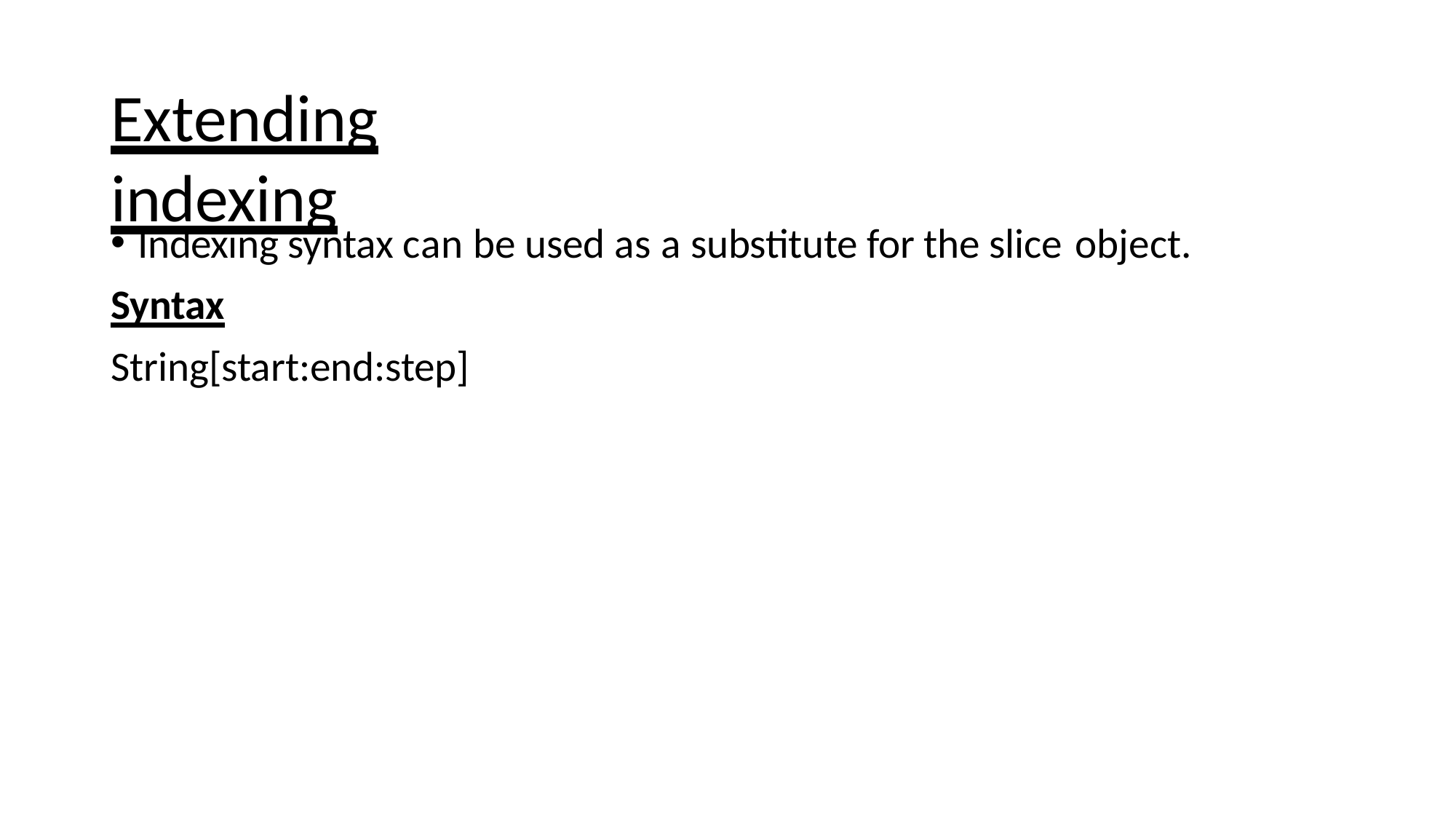

# Extending indexing
Indexing syntax can be used as a substitute for the slice object.
Syntax
String[start:end:step]